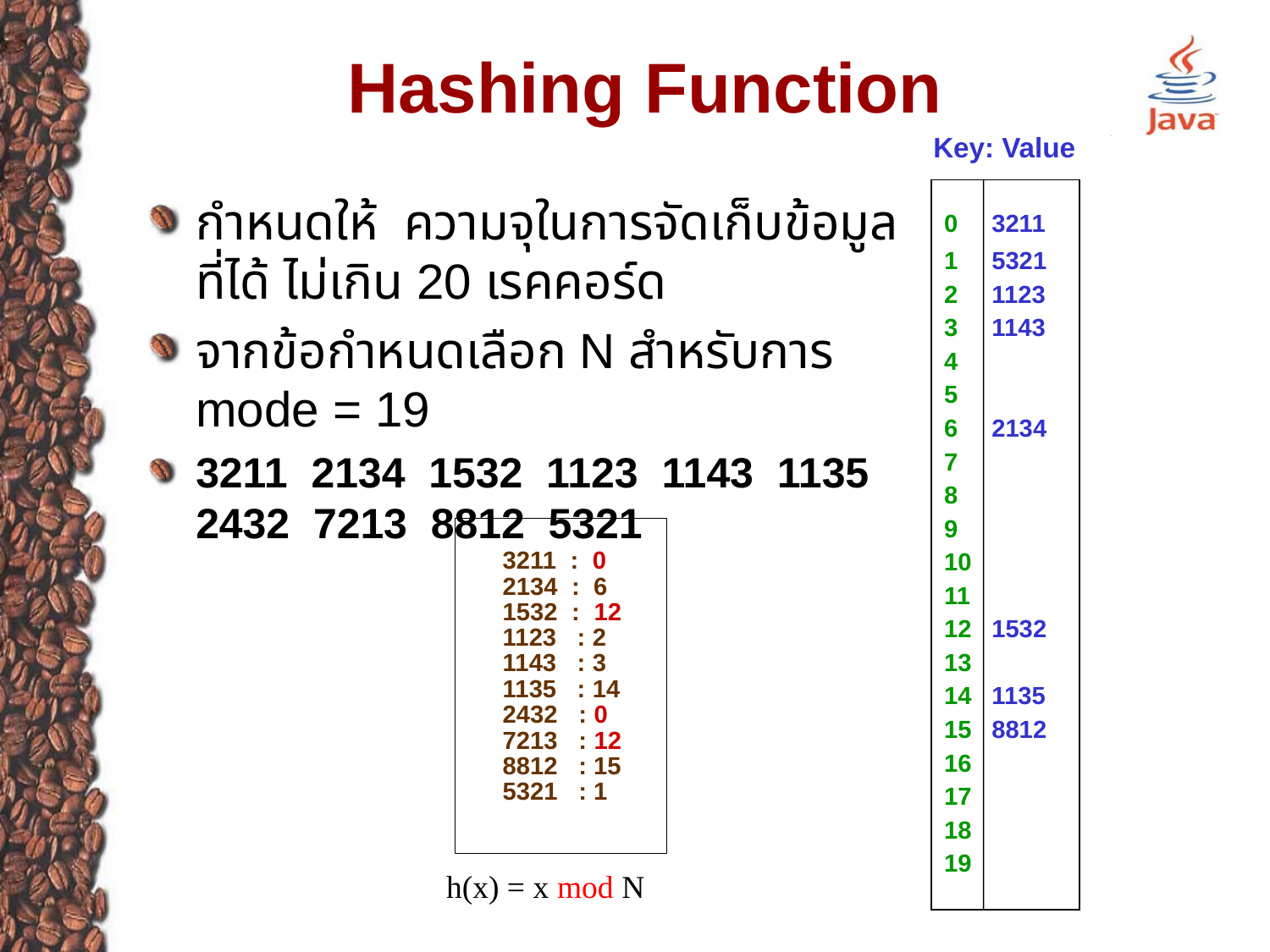

# Hashing Function
Key: Value

0    	3211

1    	5321

2    	1123

3    	1143

4

5

6    	2134

7

8

9

10

11

12  	1532

13

14  	1135

15  	8812

16

17

18

19

กำหนดให้  ความจุในการจัดเก็บข้อมูลที่ได้ ไม่เกิน 20 เรคคอร์ด
จากข้อกำหนดเลือก N สำหรับการ mode = 19
3211  2134  1532  1123  1143  1135  2432  7213  8812  5321

	3211  :  0
	2134  :  6
	1532  :  12
	1123   : 2
	1143   : 3
	1135   : 14
	2432   : 0
	7213   : 12
	8812   : 15
	5321   : 1
h(x) = x mod N